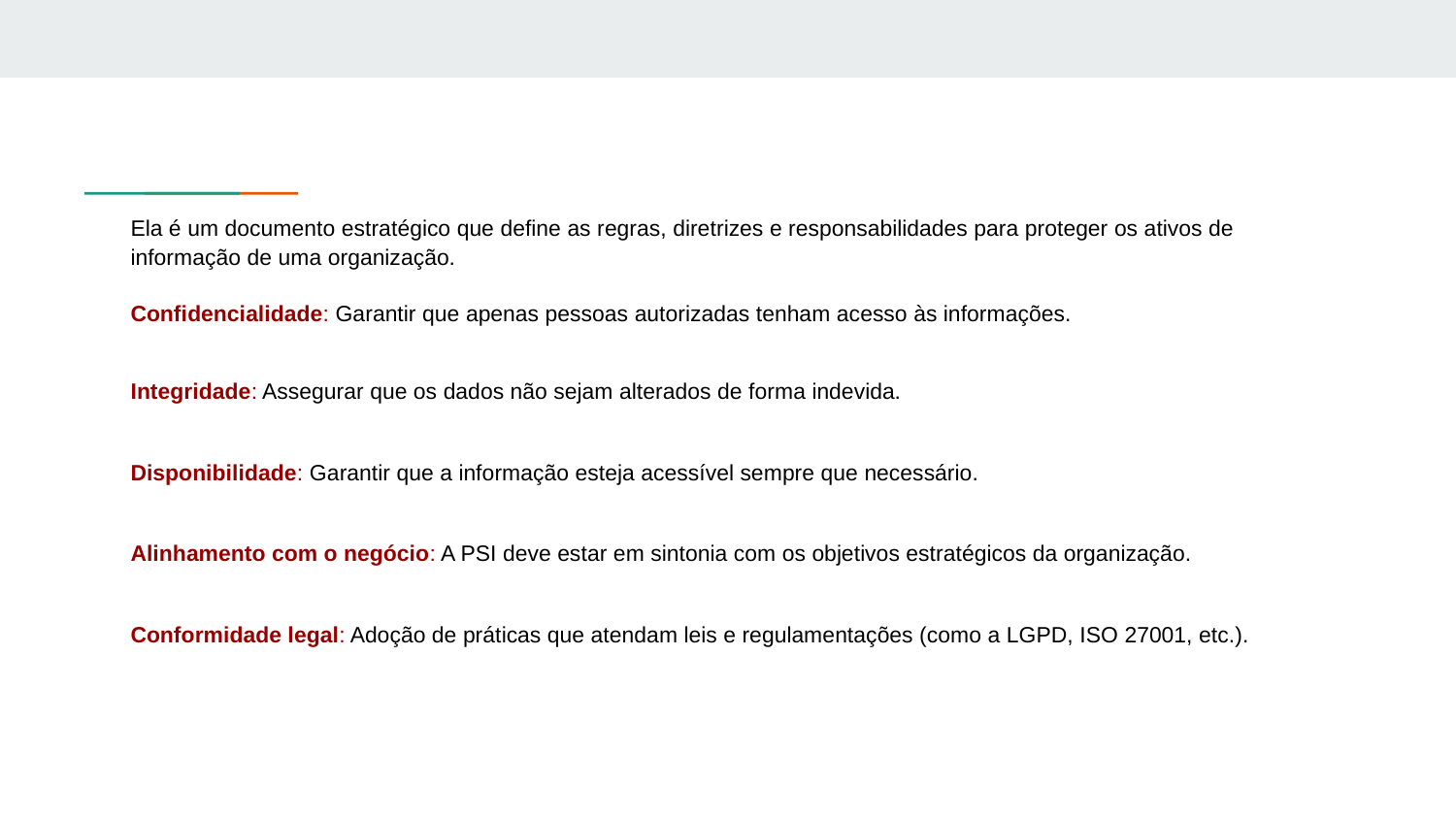

Ela é um documento estratégico que define as regras, diretrizes e responsabilidades para proteger os ativos de informação de uma organização.
Confidencialidade: Garantir que apenas pessoas autorizadas tenham acesso às informações.
Integridade: Assegurar que os dados não sejam alterados de forma indevida.
Disponibilidade: Garantir que a informação esteja acessível sempre que necessário.
Alinhamento com o negócio: A PSI deve estar em sintonia com os objetivos estratégicos da organização.
Conformidade legal: Adoção de práticas que atendam leis e regulamentações (como a LGPD, ISO 27001, etc.).